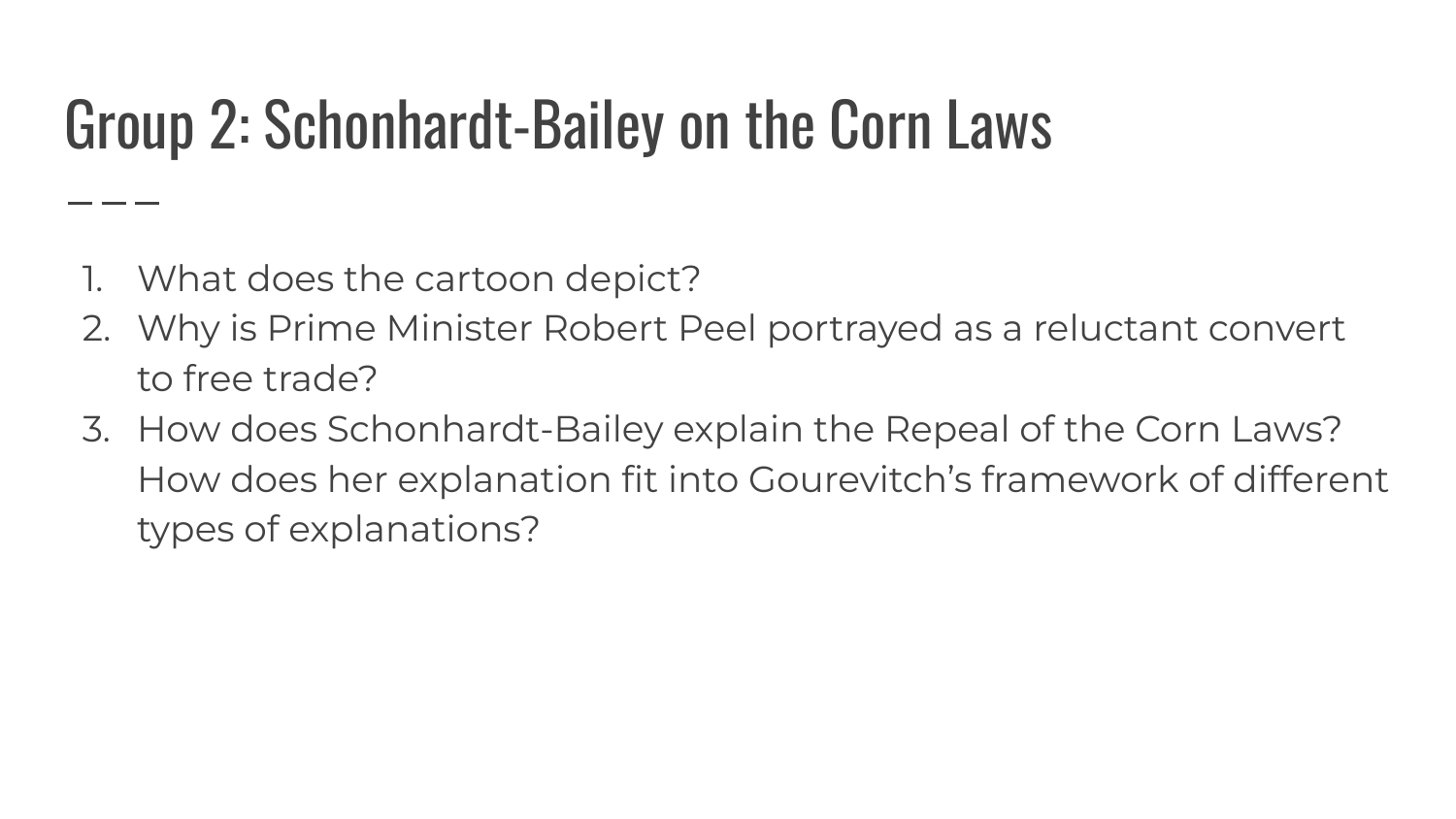

# Group 2: Schonhardt-Bailey on the Corn Laws
What does the cartoon depict?
Why is Prime Minister Robert Peel portrayed as a reluctant convert to free trade?
How does Schonhardt-Bailey explain the Repeal of the Corn Laws? How does her explanation fit into Gourevitch’s framework of different types of explanations?